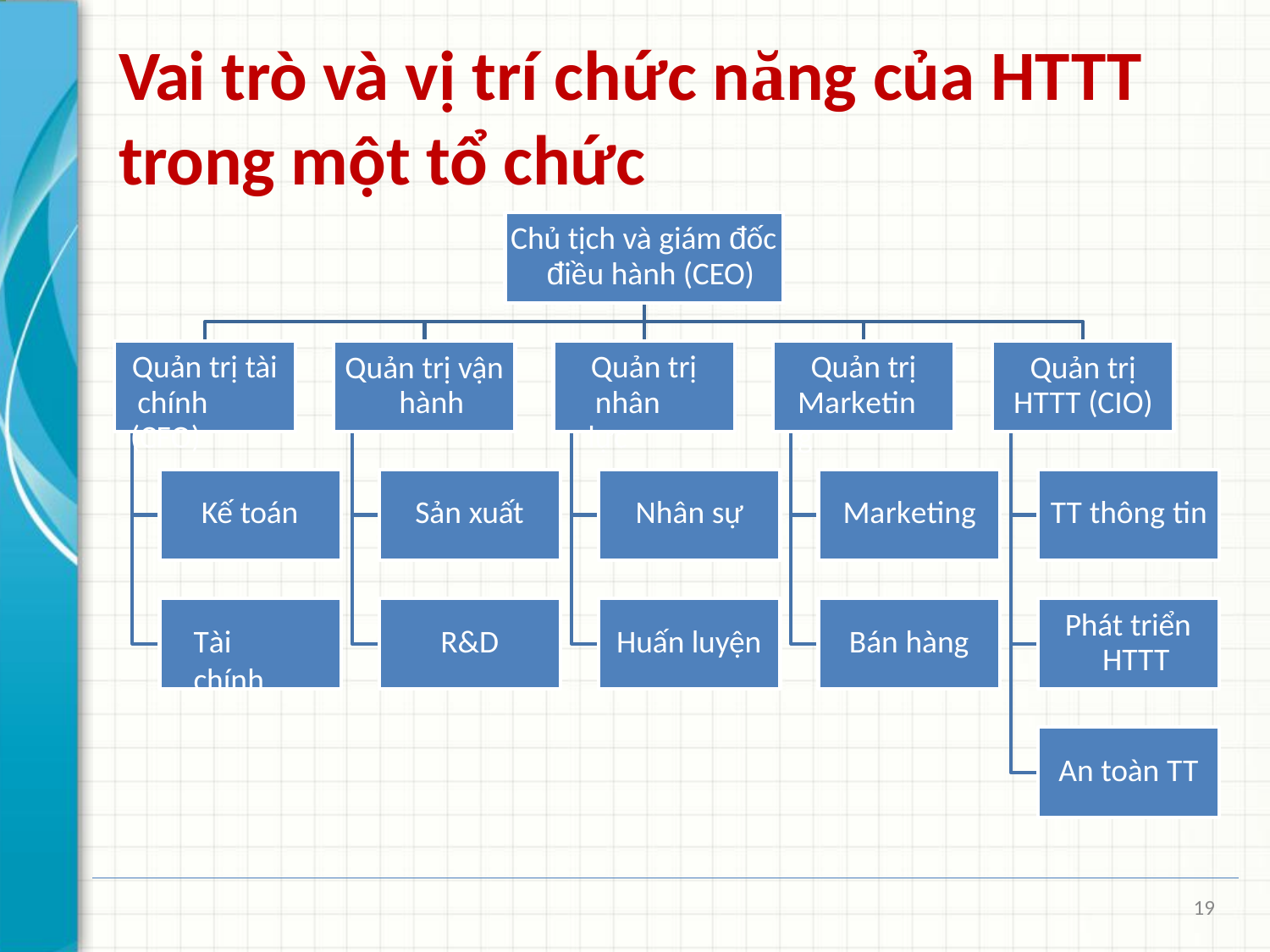

# Vai trò và vị trí chức năng của HTTT  trong một tổ chức

Chủ tịch và giám đốc  điều hành (CEO)

Quản trị tài  chính (CFO)
Quản trị vận  hành
Quản trị  nhân lực
Quản trị  Marketing
Quản trị  HTTT (CIO)

Kế toán
Sản xuất
Nhân sự
Marketing
TT thông tin

Phát triển  HTTT
Tài chính
R&D
Huấn luyện
Bán hàng

An toàn TT

19